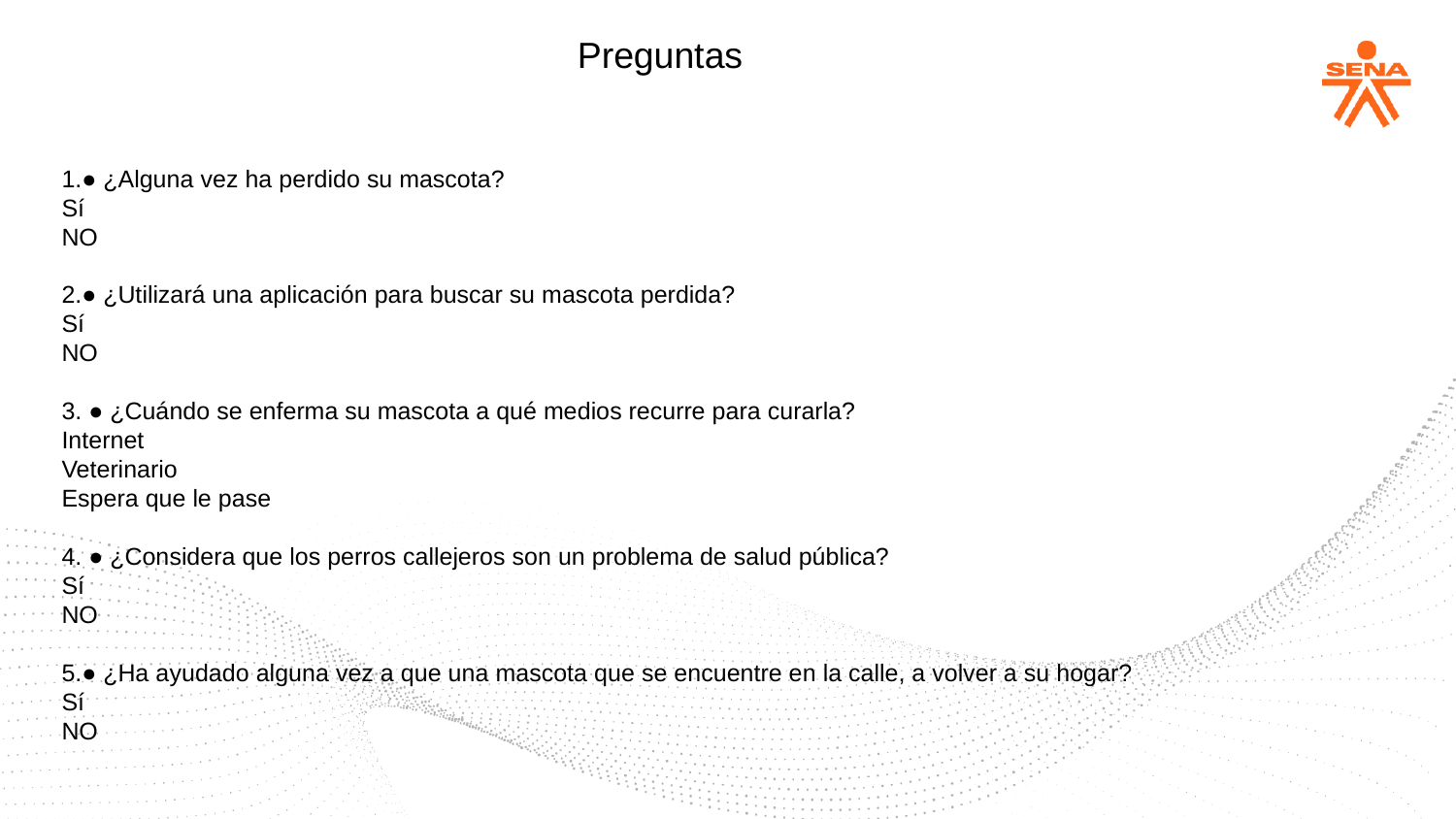

Preguntas

1.● ¿Alguna vez ha perdido su mascota?
Sí
NO

2.● ¿Utilizará una aplicación para buscar su mascota perdida?
Sí
NO

3. ● ¿Cuándo se enferma su mascota a qué medios recurre para curarla?
Internet
Veterinario
Espera que le pase

4. ● ¿Considera que los perros callejeros son un problema de salud pública?
Sí
NO

5.● ¿Ha ayudado alguna vez a que una mascota que se encuentre en la calle, a volver a su hogar?
Sí
NO